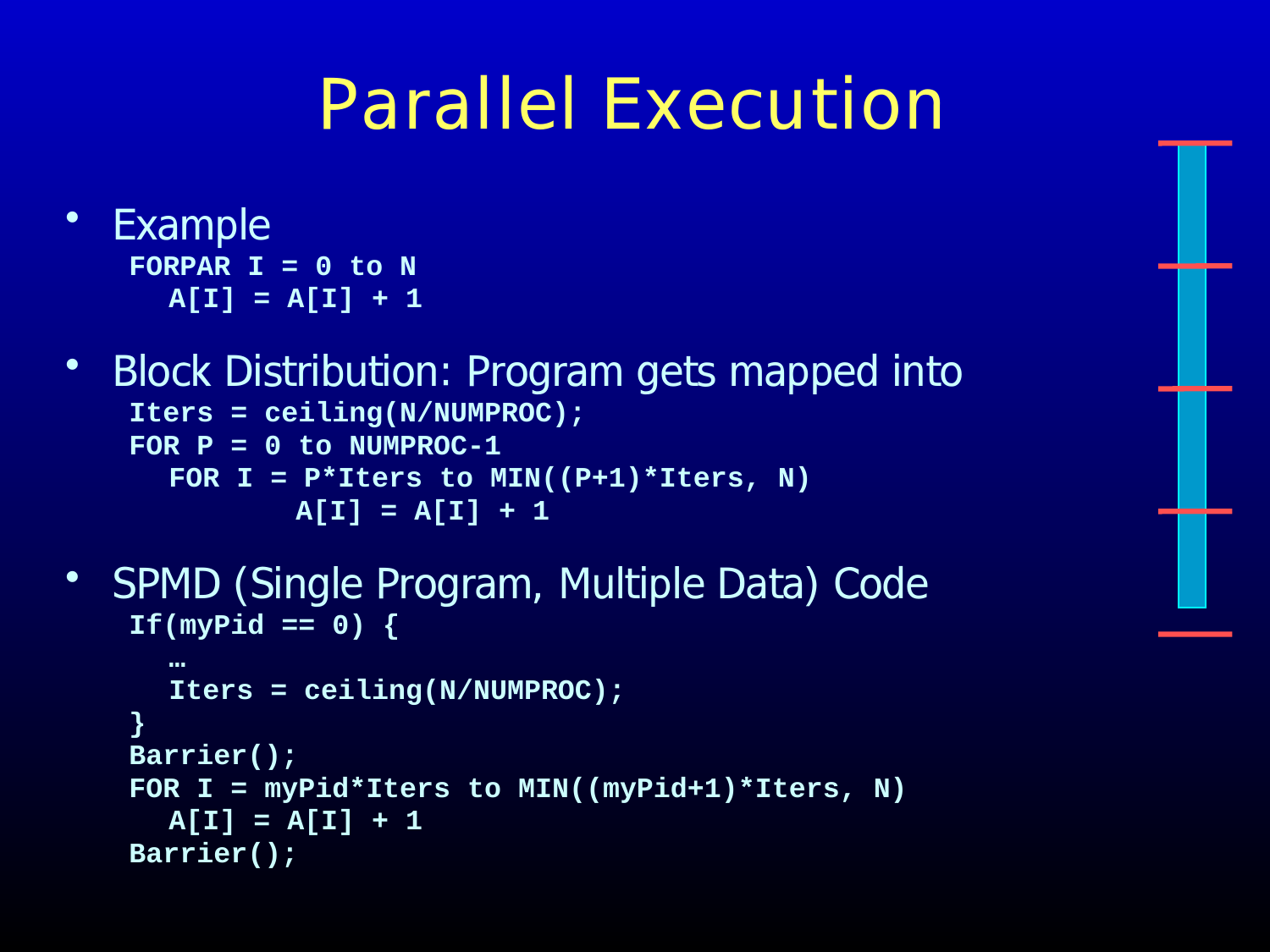

# Parallel Execution
Example
FORPAR I = 0 to N
	A[I] = A[I] + 1

Block Distribution: Program gets mapped into
Iters = ceiling(N/NUMPROC);
FOR P = 0 to NUMPROC-1
	FOR I = P*Iters to MIN((P+1)*Iters, N)
		A[I] = A[I] + 1

SPMD (Single Program, Multiple Data) Code
If(myPid == 0) {
	…
	Iters = ceiling(N/NUMPROC);
}
Barrier();
FOR I = myPid*Iters to MIN((myPid+1)*Iters, N)
	A[I] = A[I] + 1
Barrier();